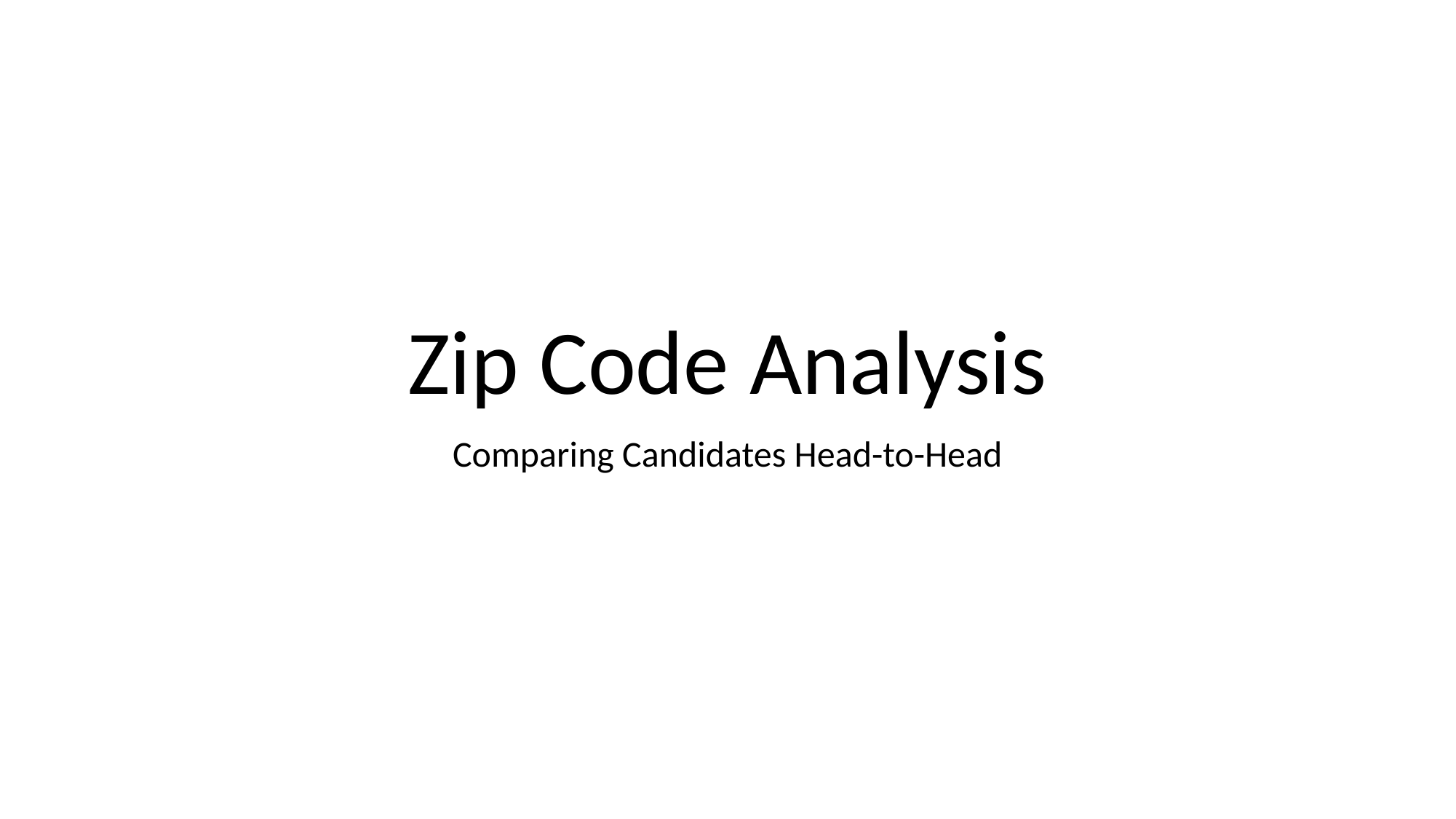

# Zip Code Analysis
Comparing Candidates Head-to-Head